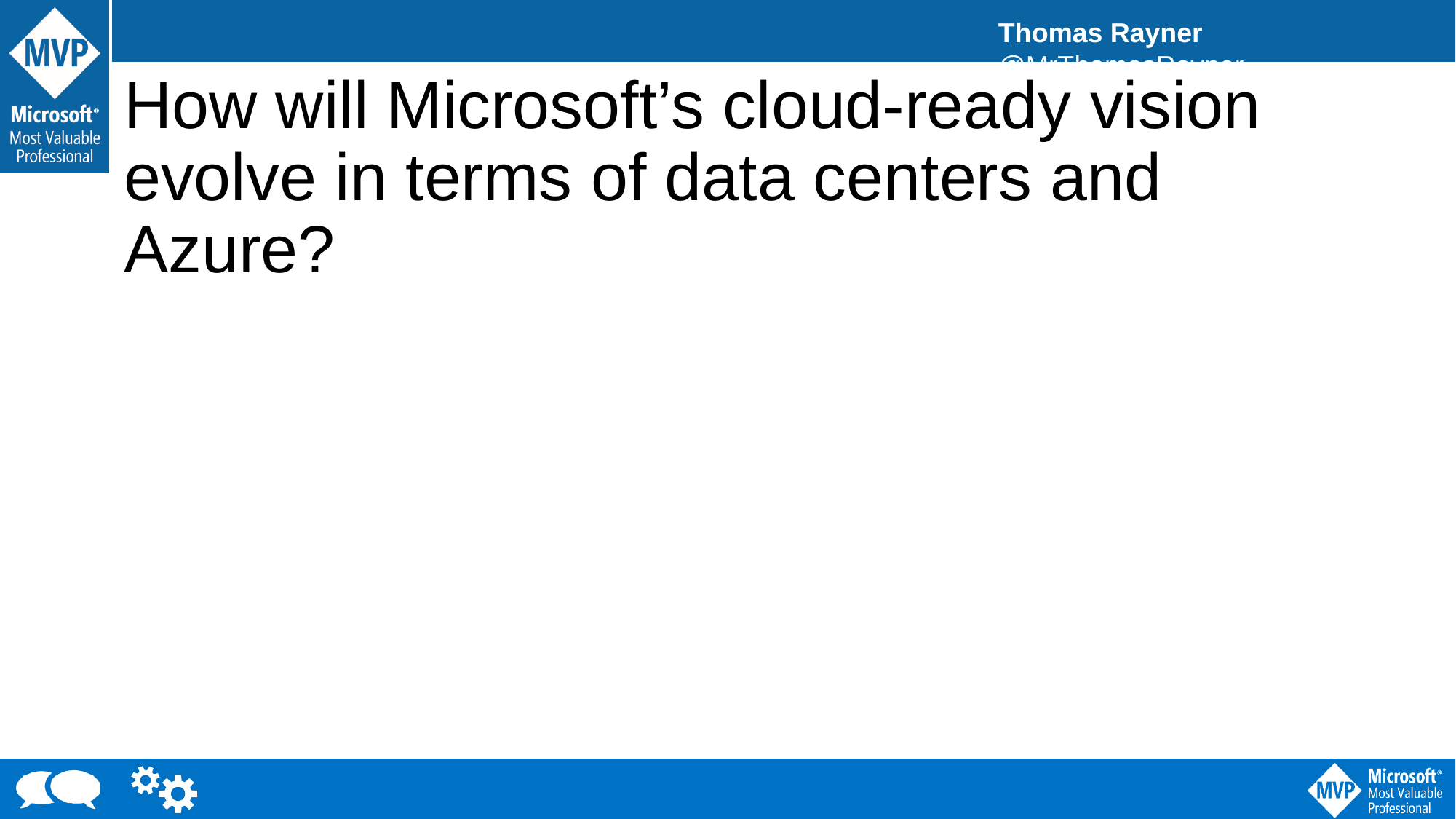

# How will Microsoft’s cloud-ready vision evolve in terms of data centers and Azure?